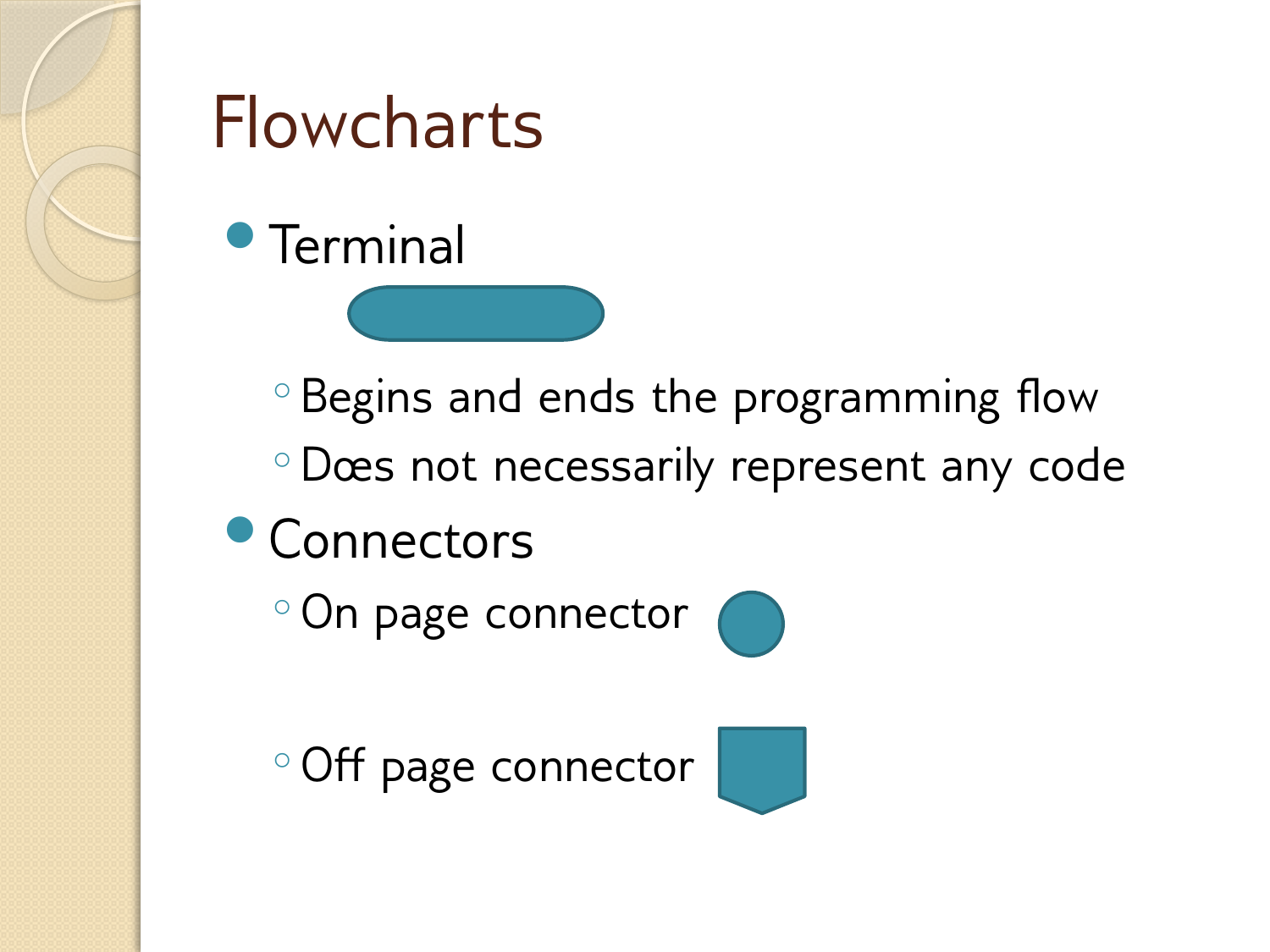

# Flowcharts
Terminal

Begins and ends the programming flow
Does not necessarily represent any code
Connectors
On page connector

Off page connector